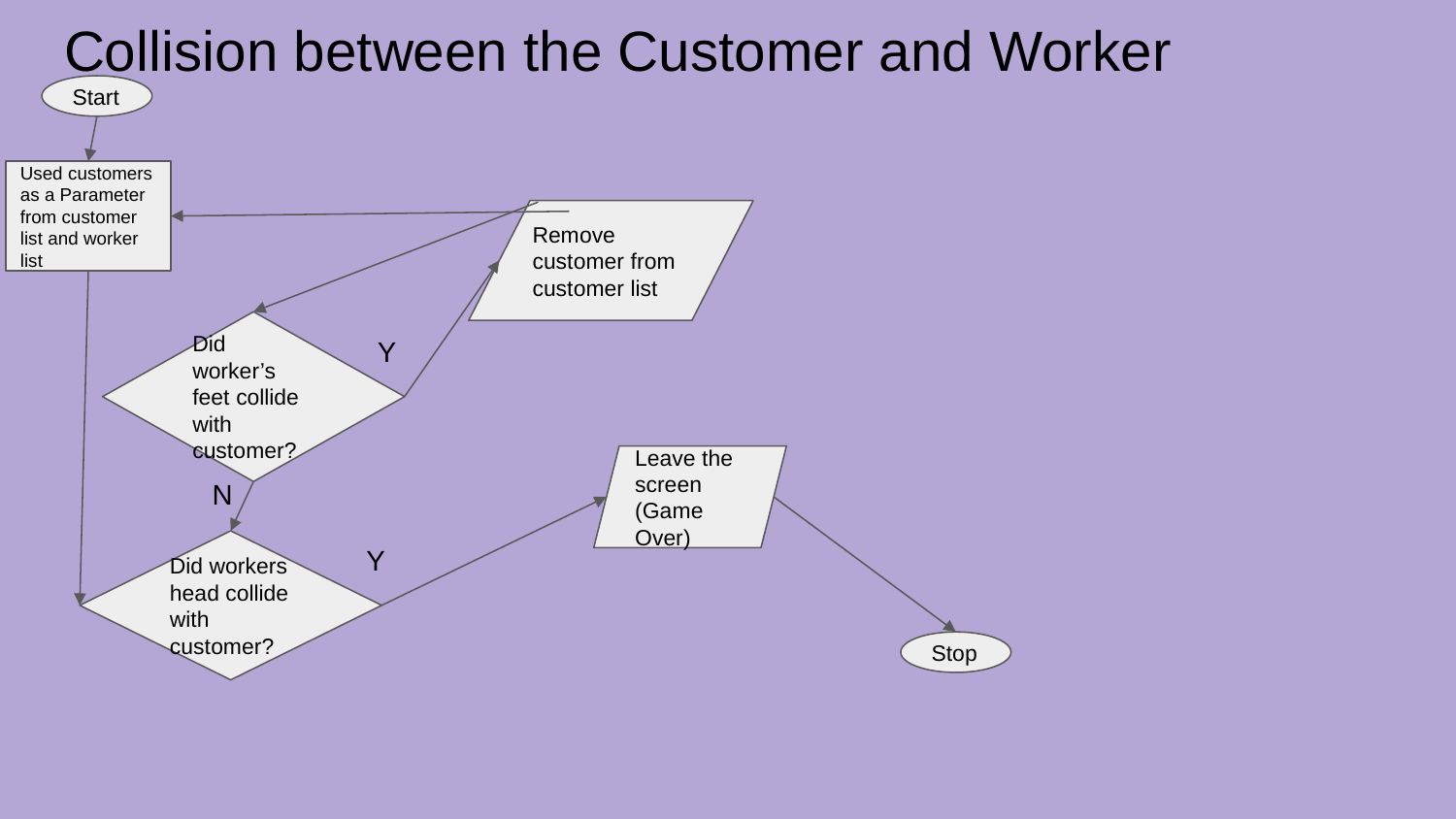

Collision between the Customer and Worker
Start
Used customers as a Parameter from customer list and worker list
Remove customer from customer list
Did worker’s feet collide with customer?
Y
Leave the screen (Game Over)
N
Y
Did workers head collide with customer?
Stop